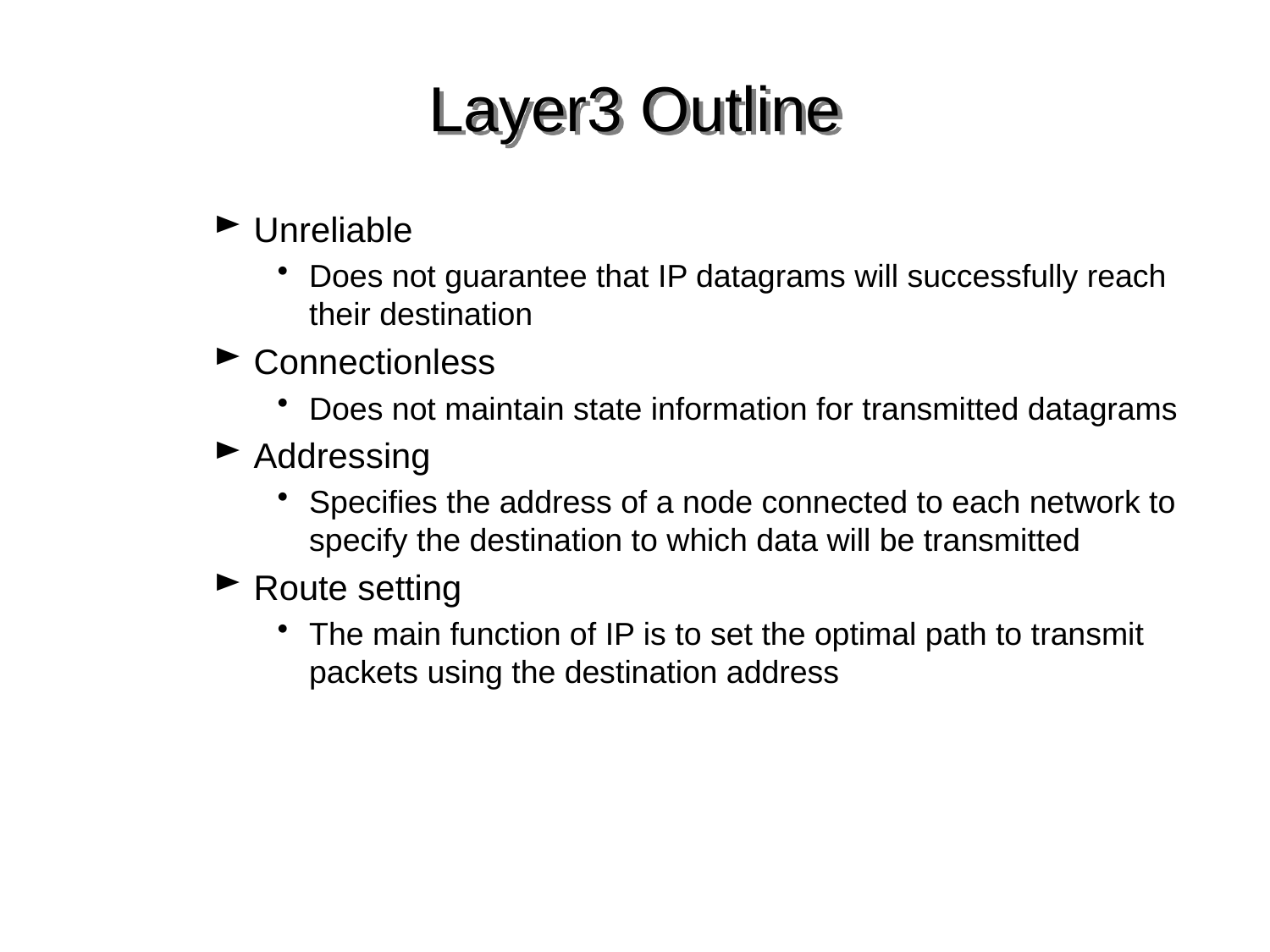

# Layer3 Outline
Unreliable
Does not guarantee that IP datagrams will successfully reach their destination
Connectionless
Does not maintain state information for transmitted datagrams
Addressing
Specifies the address of a node connected to each network to specify the destination to which data will be transmitted
Route setting
The main function of IP is to set the optimal path to transmit packets using the destination address
4